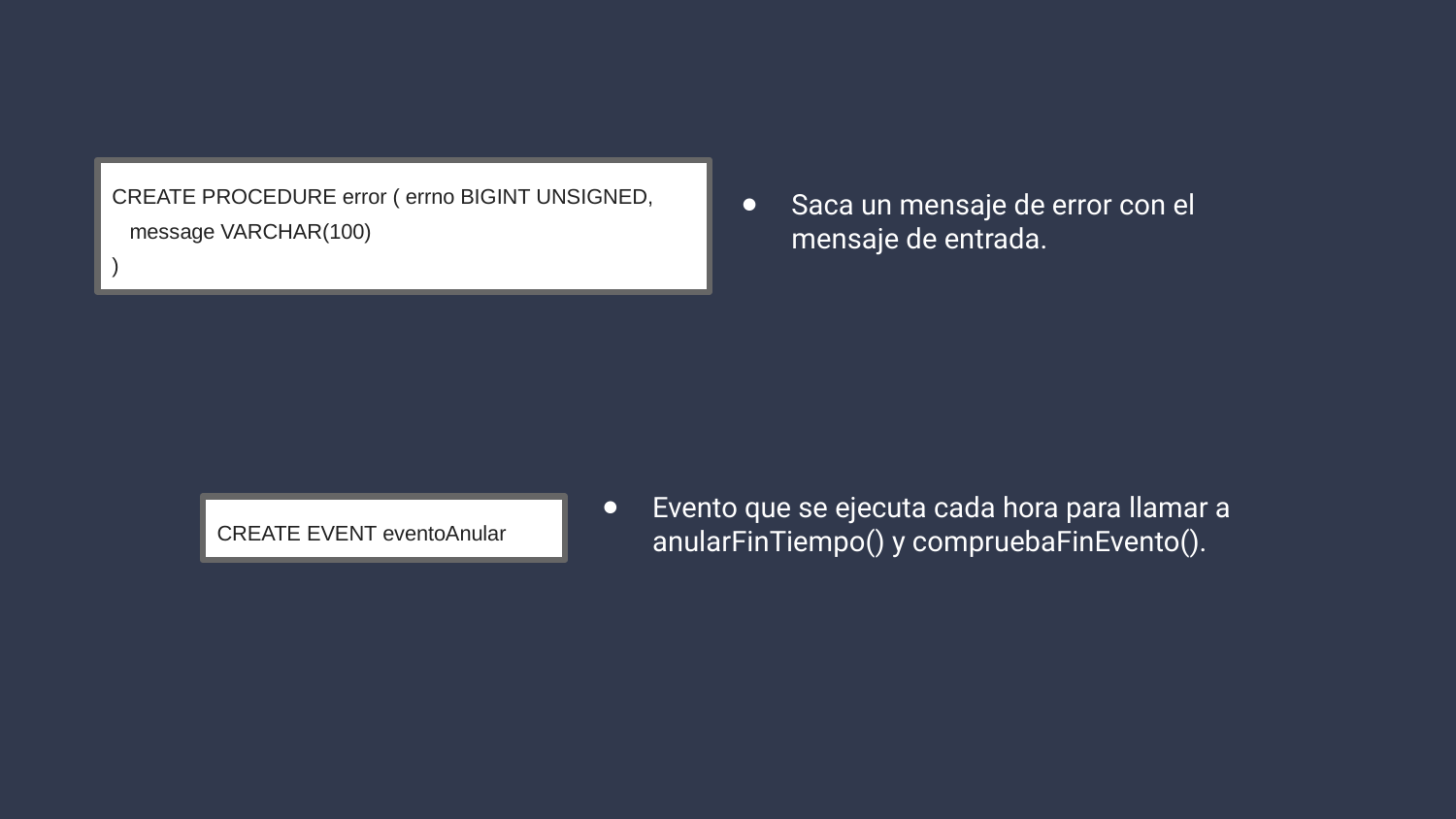

CREATE PROCEDURE error ( errno BIGINT UNSIGNED,
   message VARCHAR(100)
)
Saca un mensaje de error con el mensaje de entrada.
Evento que se ejecuta cada hora para llamar a anularFinTiempo() y compruebaFinEvento().
CREATE EVENT eventoAnular